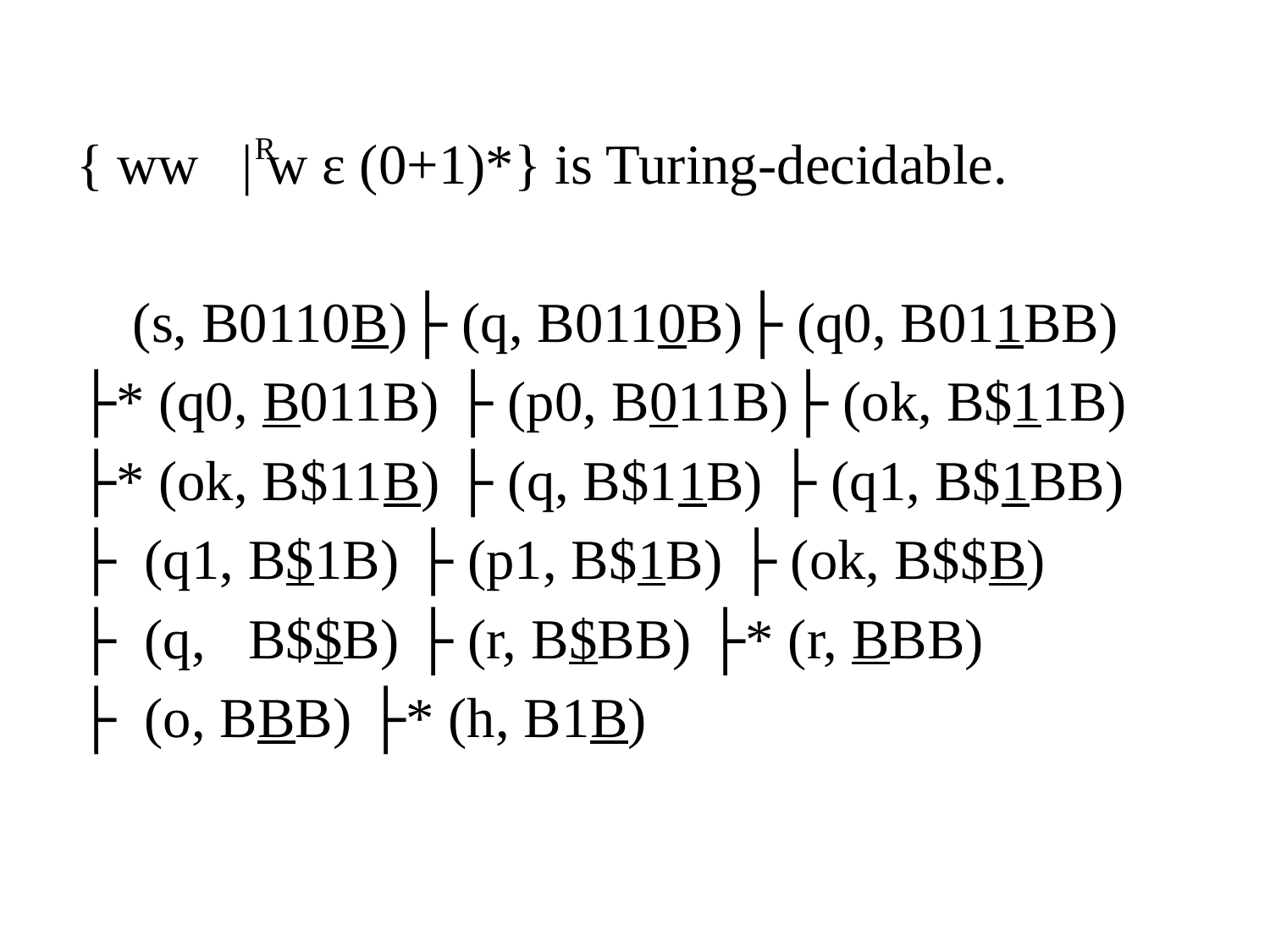

{ ww   | w ε (0+1)*} is Turing-decidable.

    (s, B0110B)├ (q, B0110B)├ (q0, B011BB)
├* (q0, B011B) ├ (p0, B011B)├ (ok, B$11B)
├* (ok, B$11B) ├ (q, B$11B) ├ (q1, B$1BB)
├  (q1, B$1B) ├ (p1, B$1B) ├ (ok, B$$B)
├  (q,   B$$B) ├ (r, B$BB) ├* (r, BBB)
├  (o, BBB) ├* (h, B1B)

R